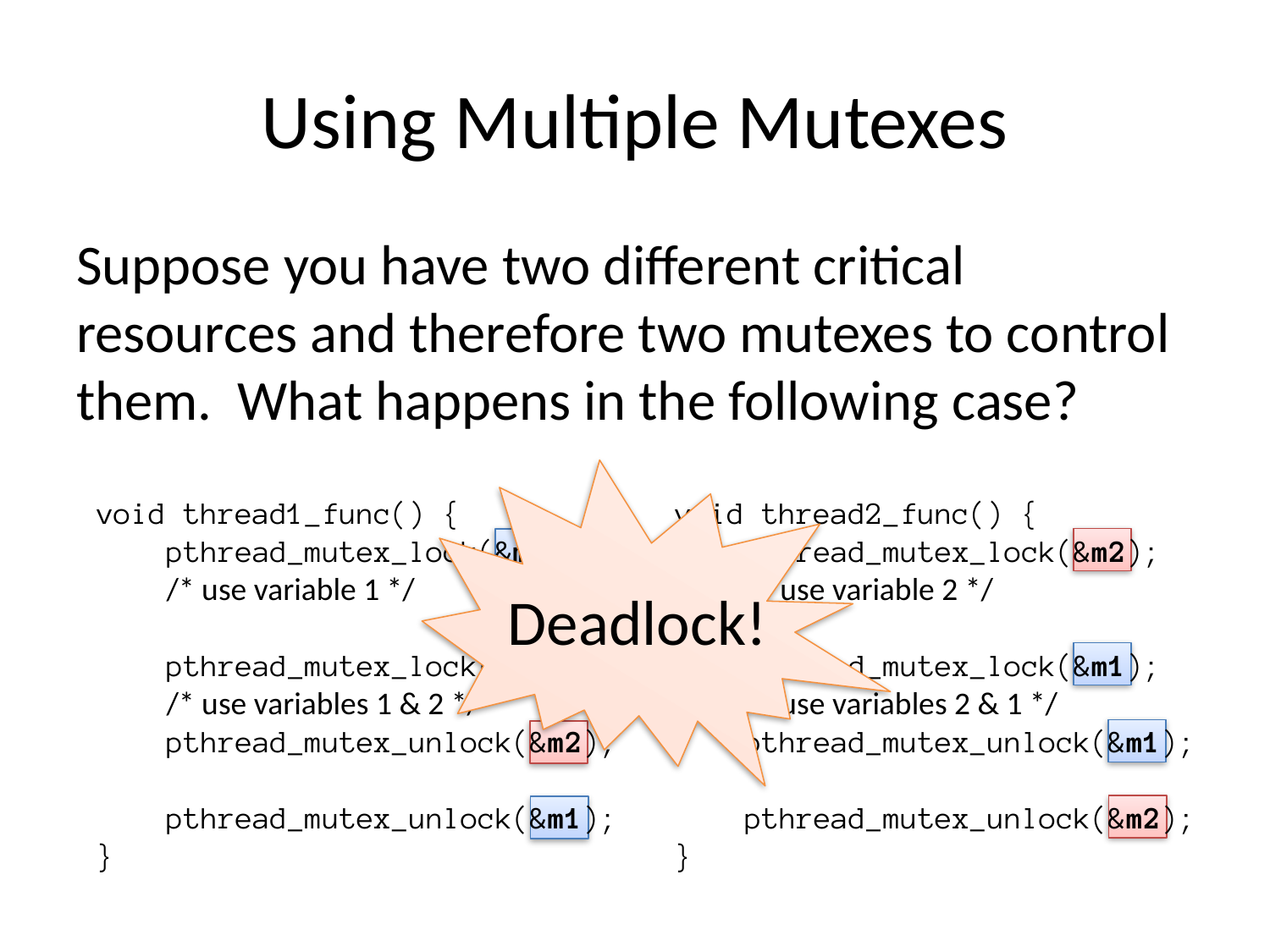

# Using Multiple Mutexes
Suppose you have two different critical resources and therefore two mutexes to control them.  What happens in the following case?

Deadlock!
void thread1_func() {
    pthread_mutex_lock(&m1);
    /* use variable 1 */

    pthread_mutex_lock(&m2);
    /* use variables 1 & 2 */
    pthread_mutex_unlock(&m2);

    pthread_mutex_unlock(&m1);
}
void thread2_func() {
    pthread_mutex_lock(&m2);
    /* use variable 2 */

    pthread_mutex_lock(&m1);
    /* use variables 2 & 1 */
    pthread_mutex_unlock(&m1);

    pthread_mutex_unlock(&m2);
}